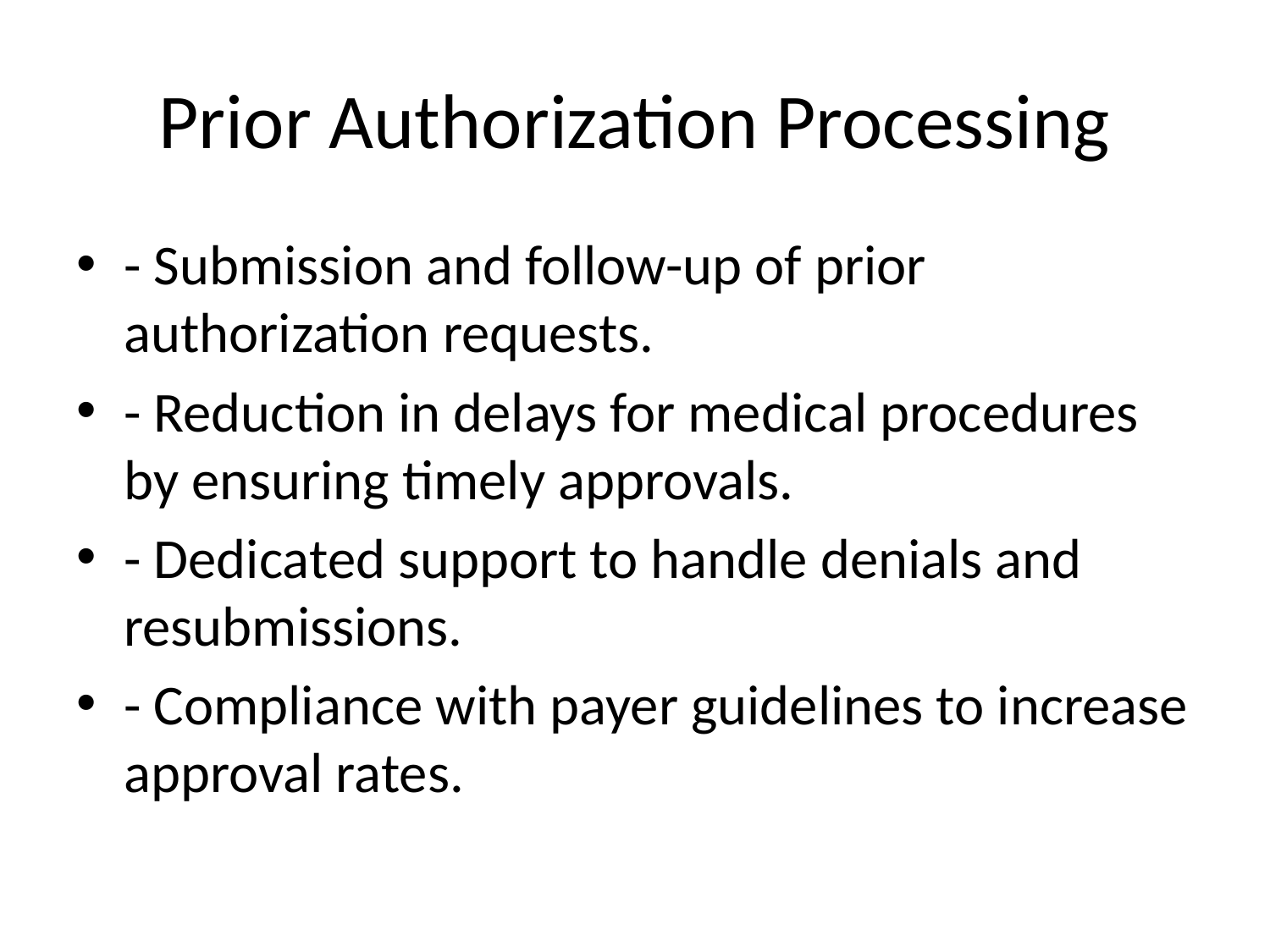

# Prior Authorization Processing
- Submission and follow-up of prior authorization requests.
- Reduction in delays for medical procedures by ensuring timely approvals.
- Dedicated support to handle denials and resubmissions.
- Compliance with payer guidelines to increase approval rates.